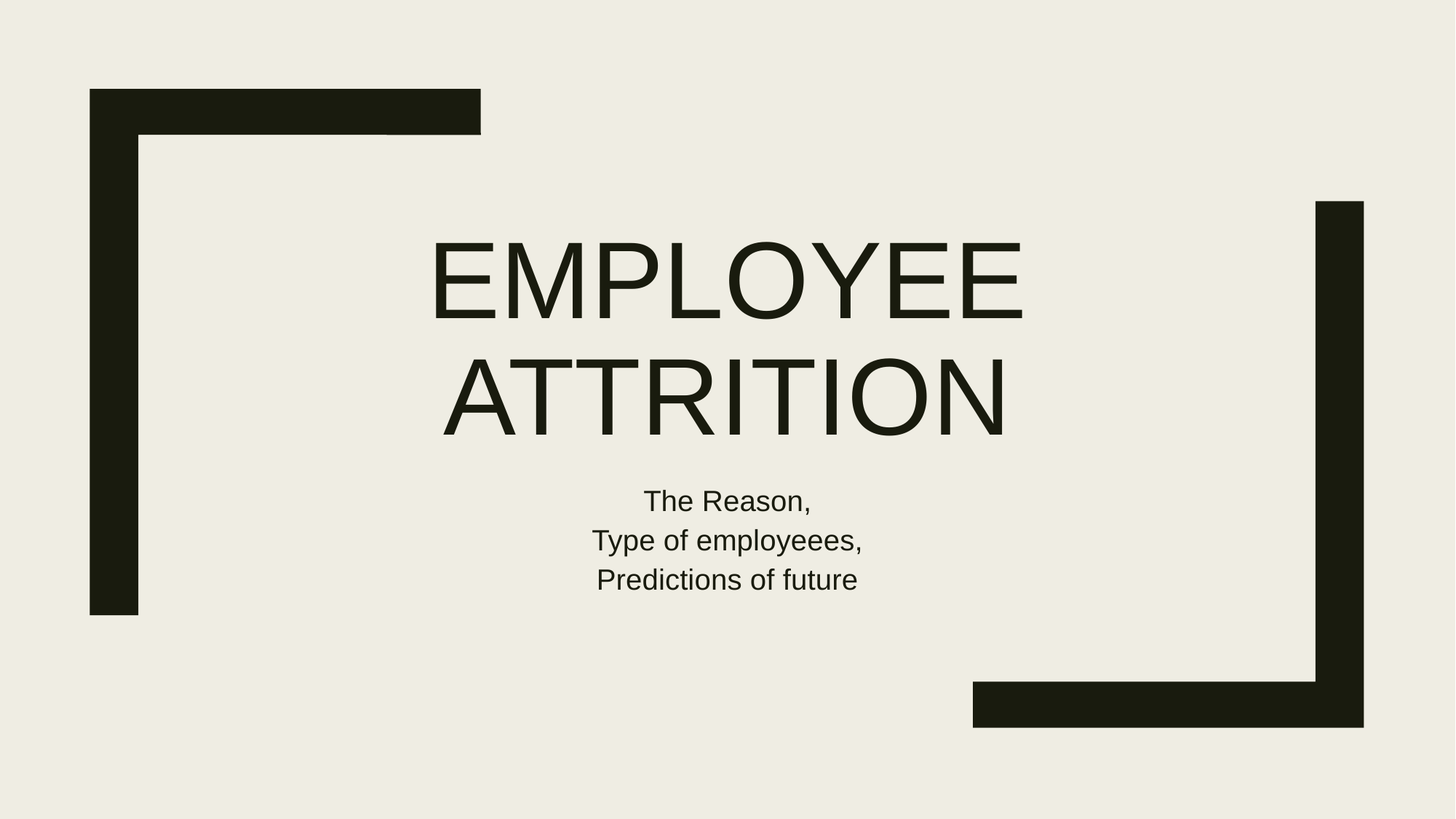

# EMPLOYEE ATTRITION
The Reason,
Type of employeees,
Predictions of future